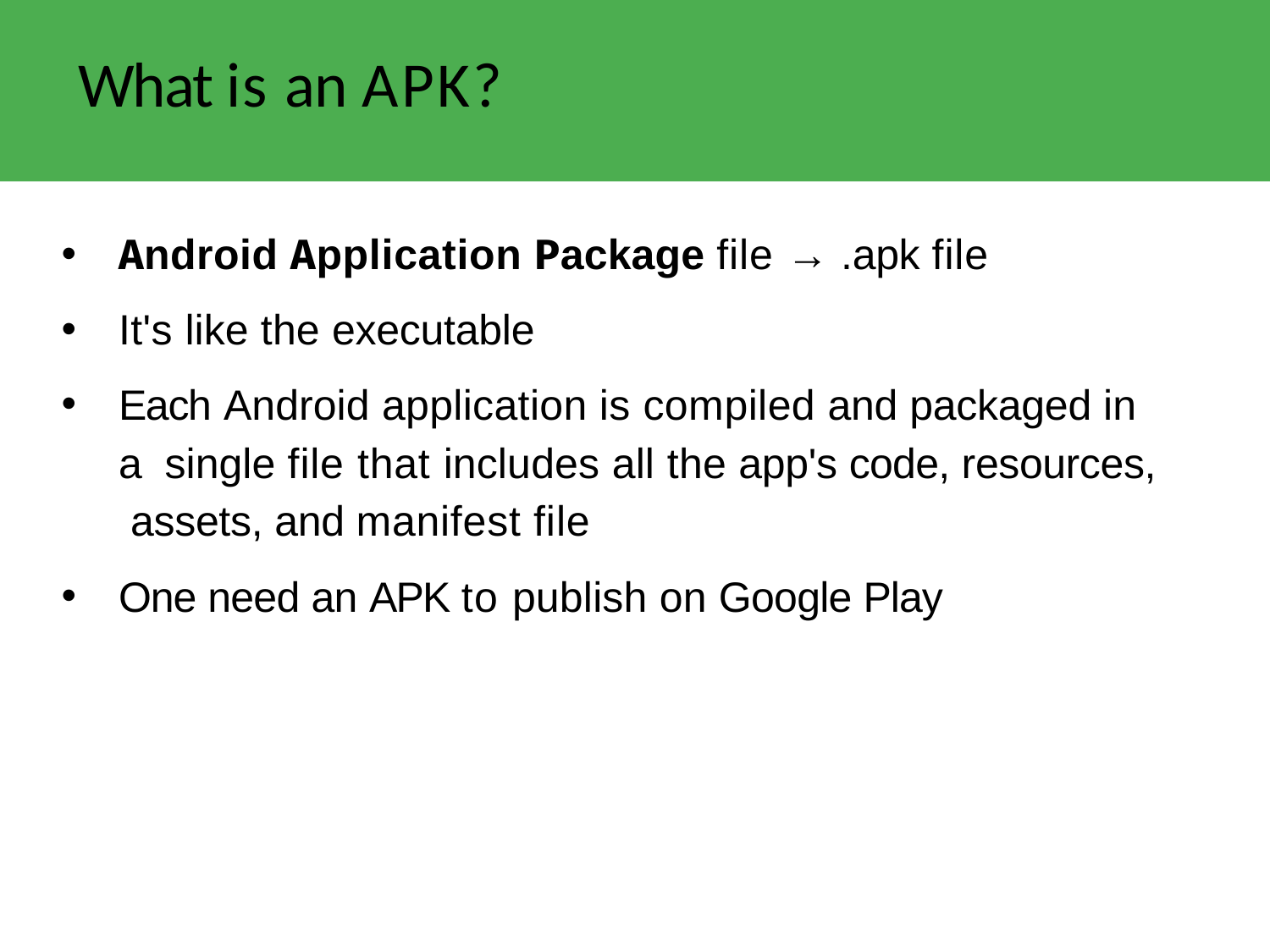

# What is an APK?
Android Application Package file → .apk file
It's like the executable
Each Android application is compiled and packaged in a  single file that includes all the app's code, resources,  assets, and manifest file
One need an APK to publish on Google Play